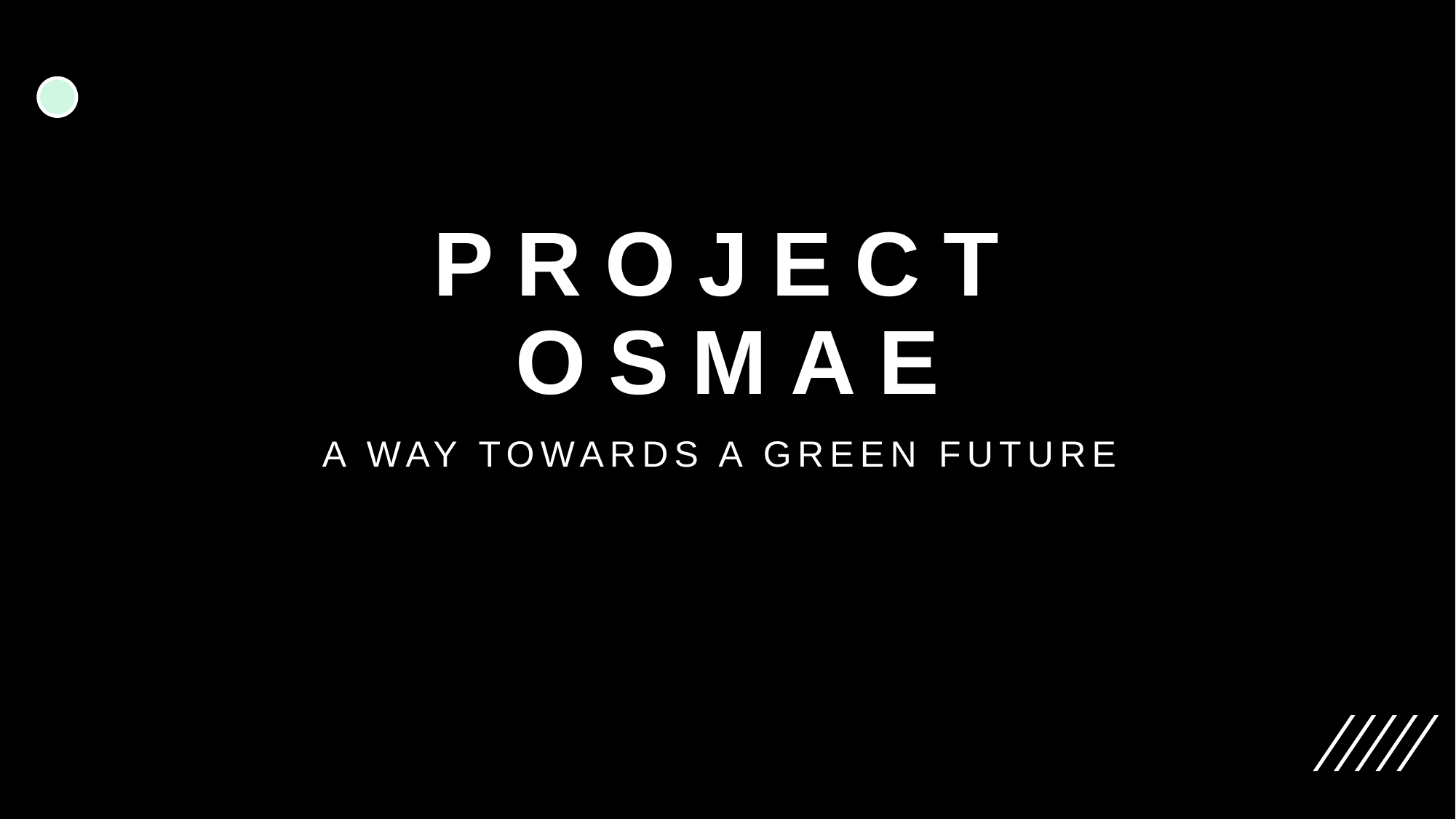

# Project OSMAE
A way towards a green future